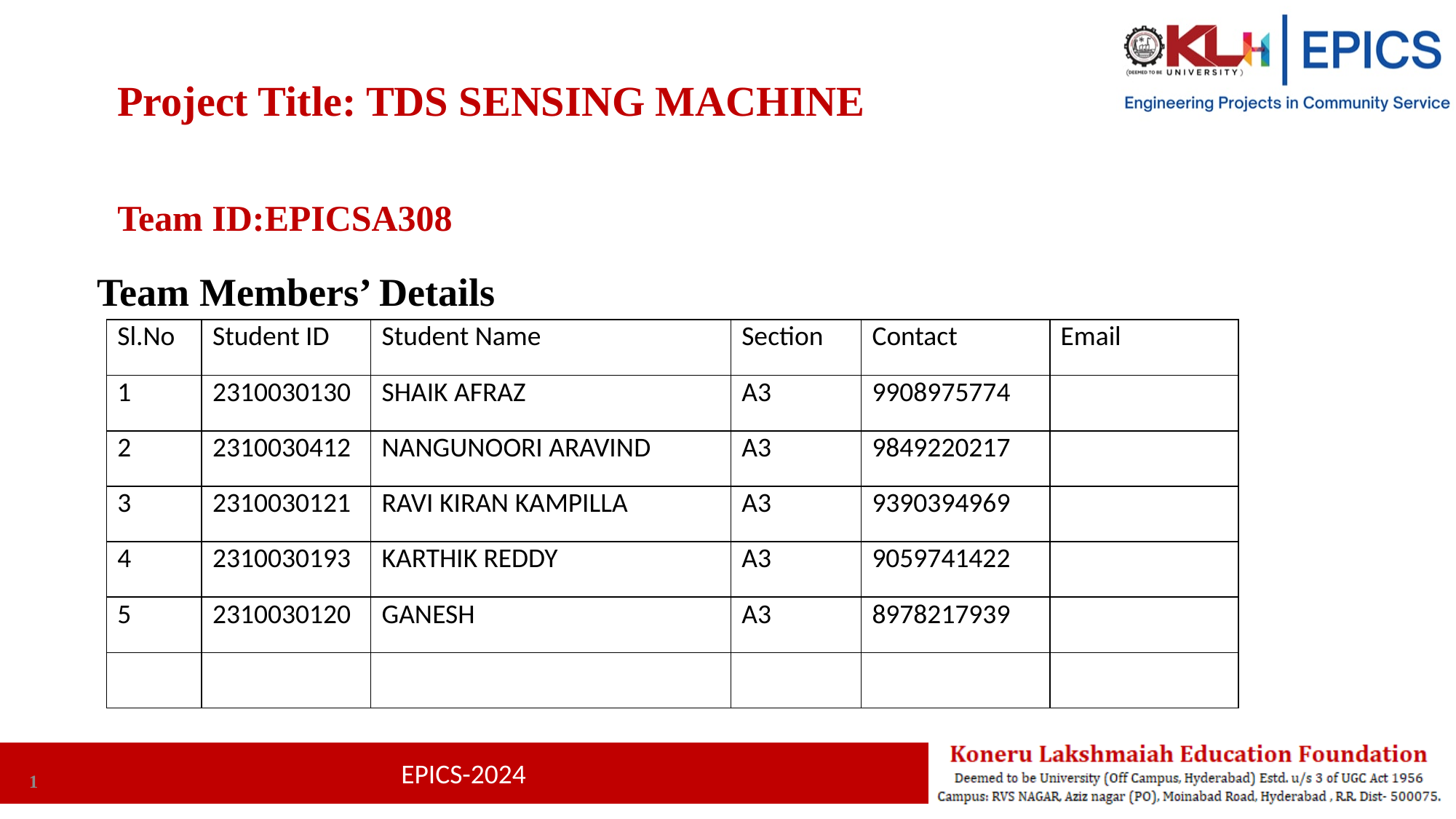

Project Title: TDS SENSING MACHINE
Team ID:EPICSA308
Team Members’ Details
| Sl.No | Student ID | Student Name | Section | Contact | Email |
| --- | --- | --- | --- | --- | --- |
| 1 | 2310030130 | SHAIK AFRAZ | A3 | 9908975774 |  |
| 2 | 2310030412 | NANGUNOORI ARAVIND | A3 | 9849220217 |  |
| 3 | 2310030121 | RAVI KIRAN KAMPILLA | A3 | 9390394969 |  |
| 4 | 2310030193 | KARTHIK REDDY | A3 | 9059741422 |  |
| 5 | 2310030120 | GANESH | A3 | 8978217939 |  |
|  |  |  |  |  |  |
1